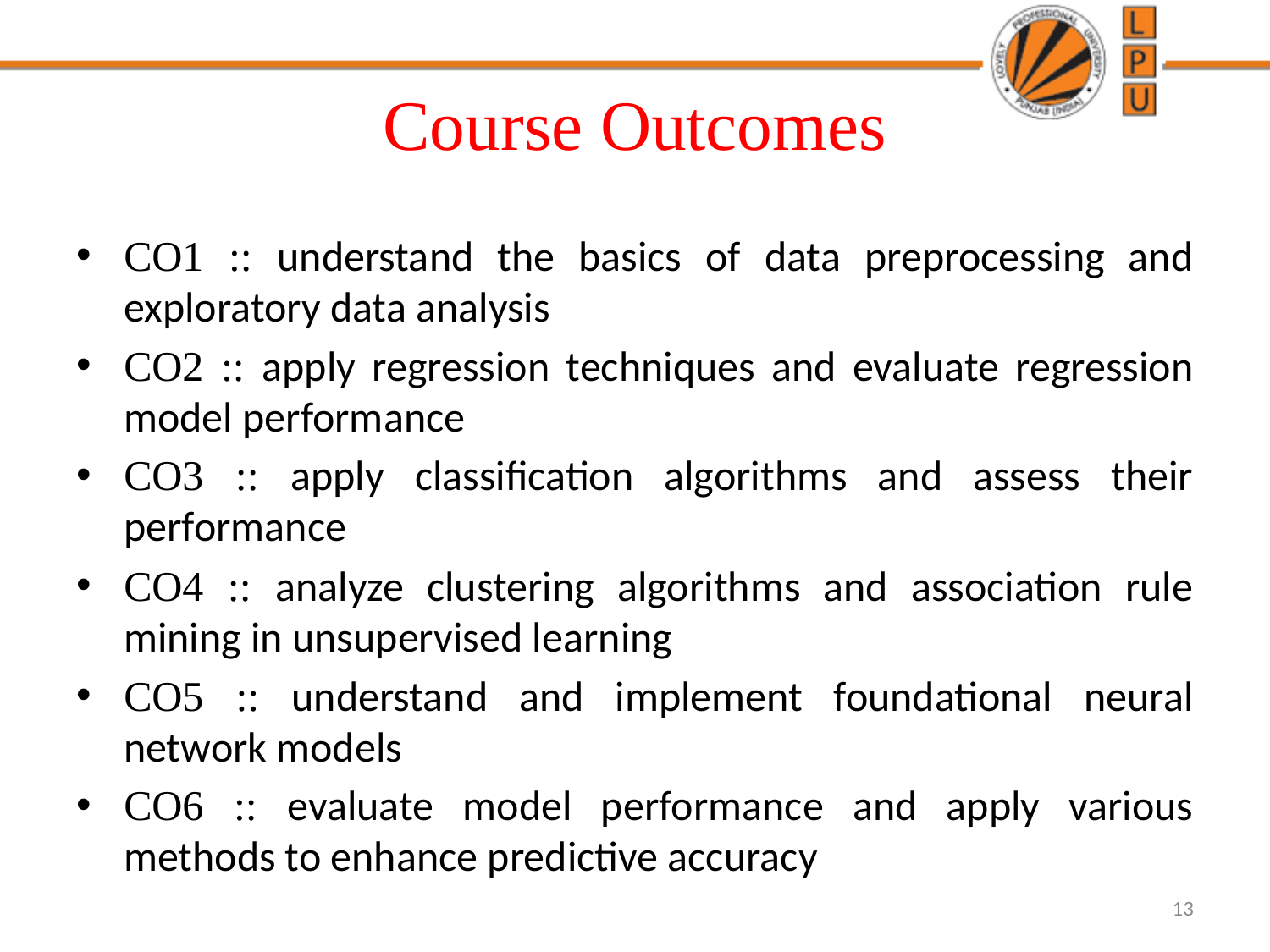

# Course Outcomes
CO1 :: understand the basics of data preprocessing and exploratory data analysis
CO2 :: apply regression techniques and evaluate regression model performance
CO3 :: apply classification algorithms and assess their performance
CO4 :: analyze clustering algorithms and association rule mining in unsupervised learning
CO5 :: understand and implement foundational neural network models
CO6 :: evaluate model performance and apply various methods to enhance predictive accuracy
13